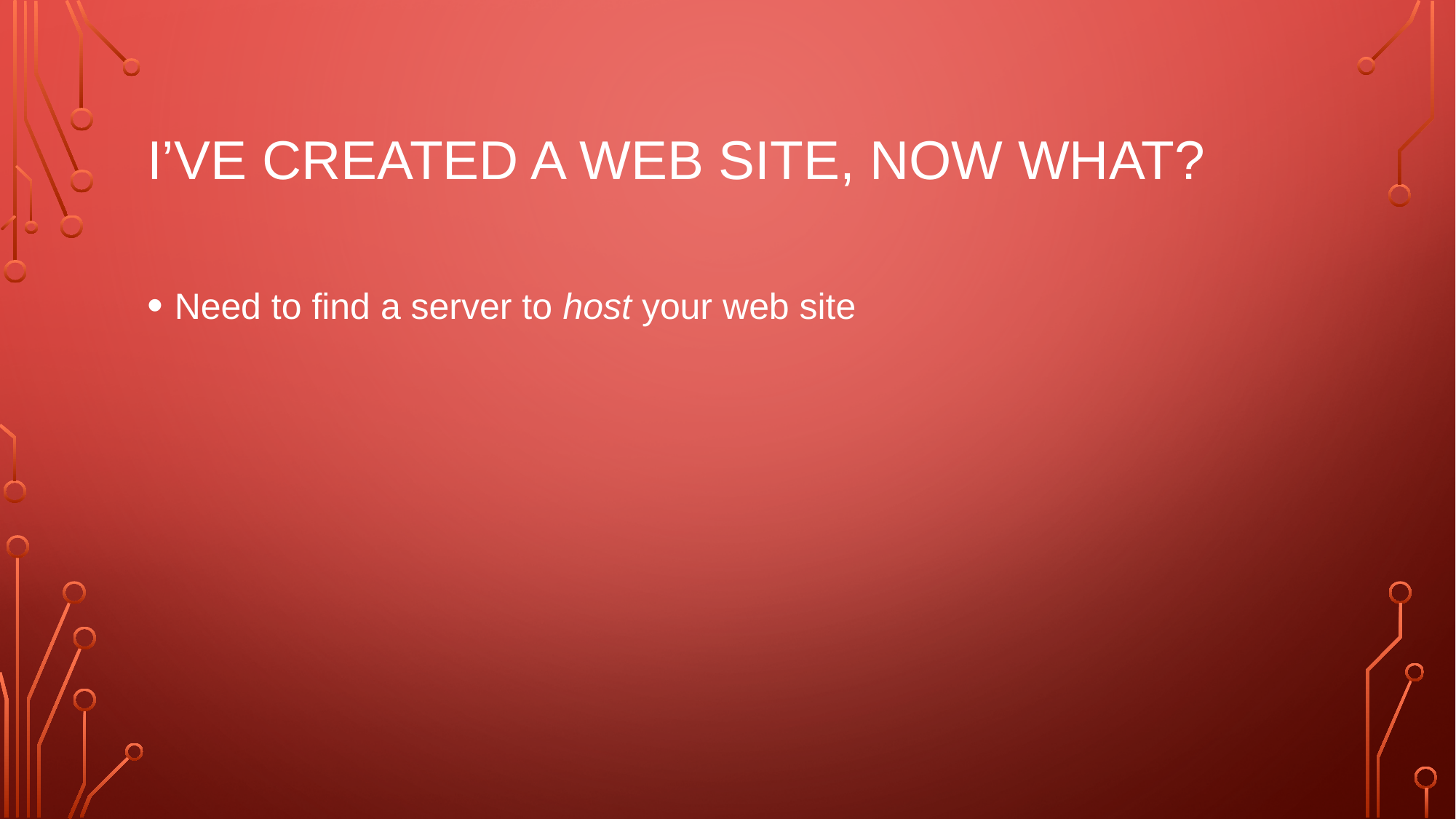

# I’ve Created a web site, now what?
Need to find a server to host your web site